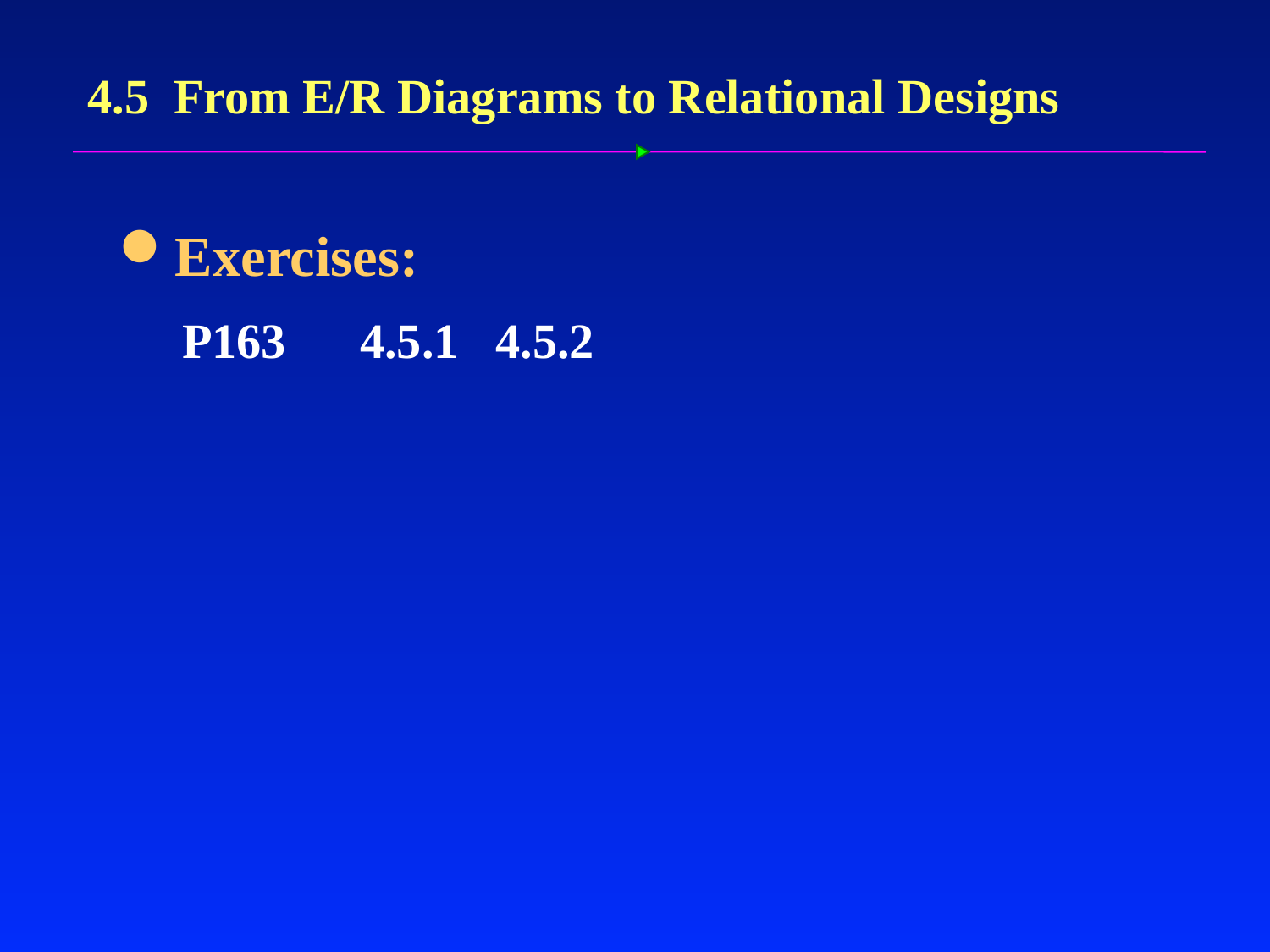

# 4.5  From E/R Diagrams to Relational Designs

Exercises:
P163      4.5.1   4.5.2